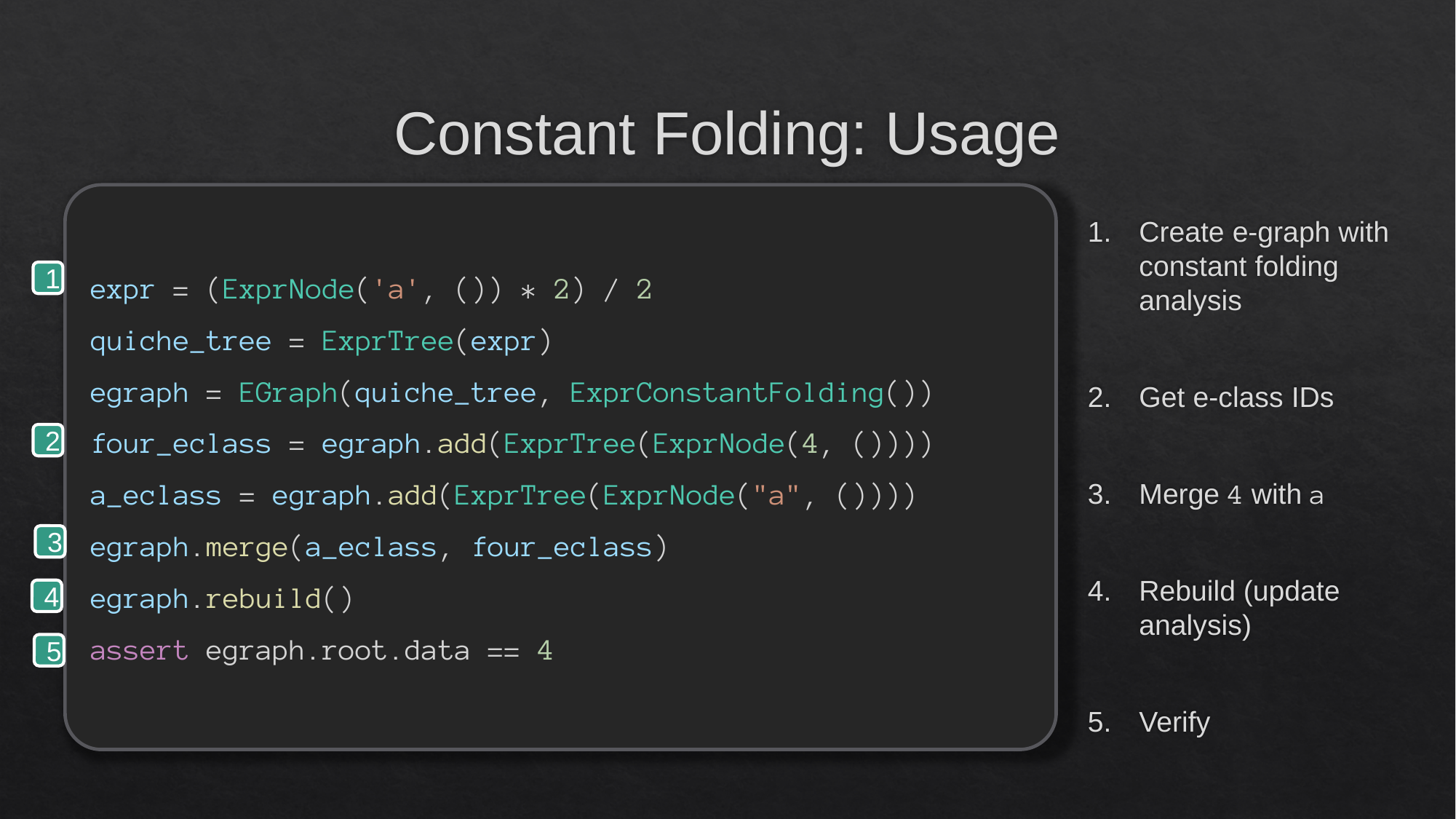

# Constant Folding: Usage
expr = (ExprNode('a', ()) * 2) / 2
quiche_tree = ExprTree(expr)
egraph = EGraph(quiche_tree, ExprConstantFolding())
four_eclass = egraph.add(ExprTree(ExprNode(4, ())))
a_eclass = egraph.add(ExprTree(ExprNode("a", ())))
egraph.merge(a_eclass, four_eclass)
egraph.rebuild()
assert egraph.root.data == 4
Create e-graph with constant folding analysis

Get e-class IDs

Merge 4 with a

Rebuild (update analysis)

Verify
1
2
3
4
5